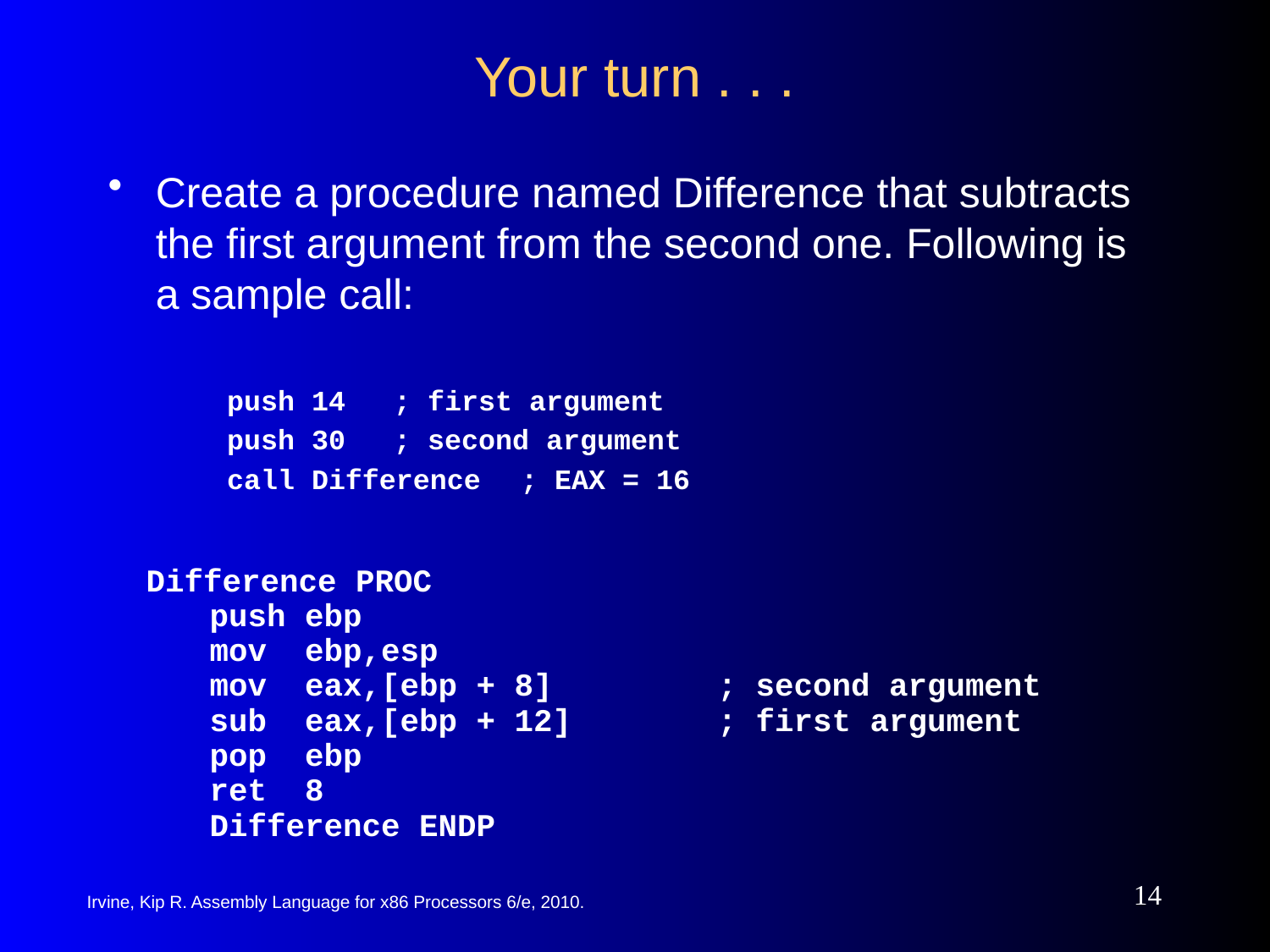

# Your turn . . .
Create a procedure named Difference that subtracts the first argument from the second one. Following is a sample call:

push 14	; first argument
push 30	; second argument
call Difference	; EAX = 16

Difference PROC
push ebp
mov  ebp,esp
mov  eax,[ebp + 8]	; second argument
sub  eax,[ebp + 12]	; first argument
pop  ebp
ret  8
Difference ENDP
14
Irvine, Kip R. Assembly Language for x86 Processors 6/e, 2010.